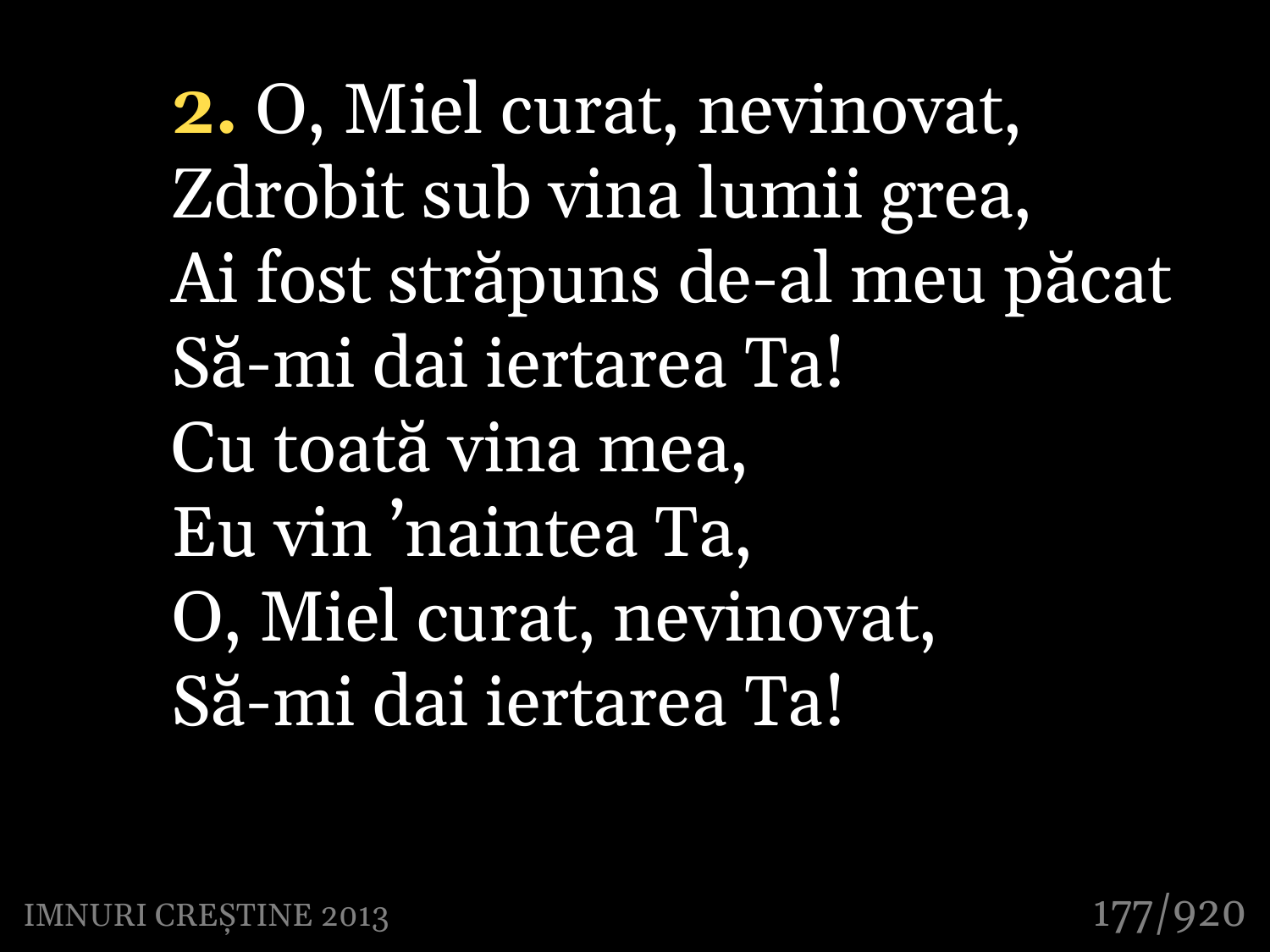

2. O, Miel curat, nevinovat,
Zdrobit sub vina lumii grea,
Ai fost străpuns de-al meu păcat
Să-mi dai iertarea Ta!
Cu toată vina mea,
Eu vin ’naintea Ta,
O, Miel curat, nevinovat,
Să-mi dai iertarea Ta!
177/920
IMNURI CREȘTINE 2013